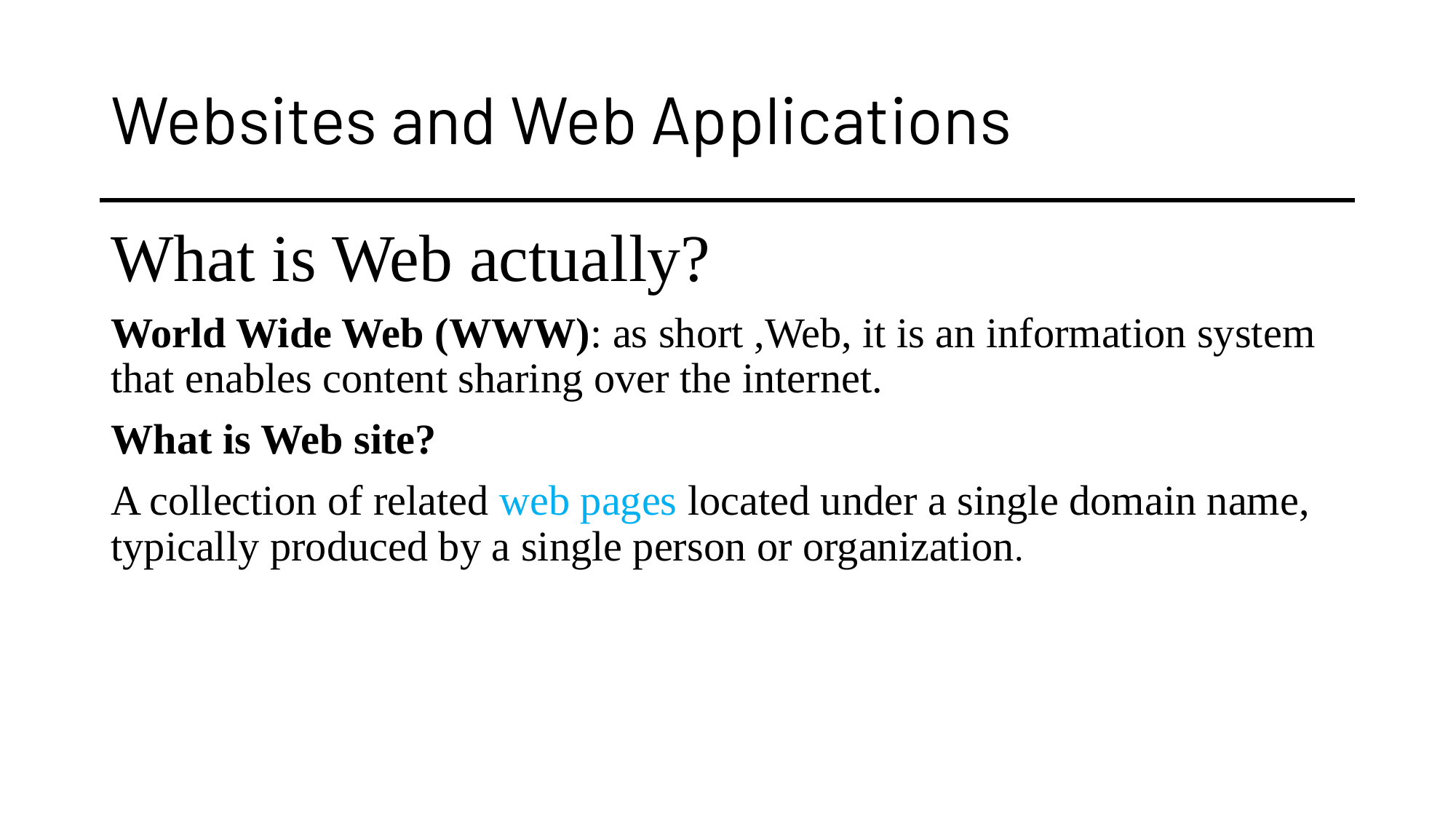

# Websites and Web Applications
What is Web actually?
World Wide Web (WWW): as short ,Web, it is an information system that enables content sharing over the internet.
What is Web site?
A collection of related web pages located under a single domain name, typically produced by a single person or organization.